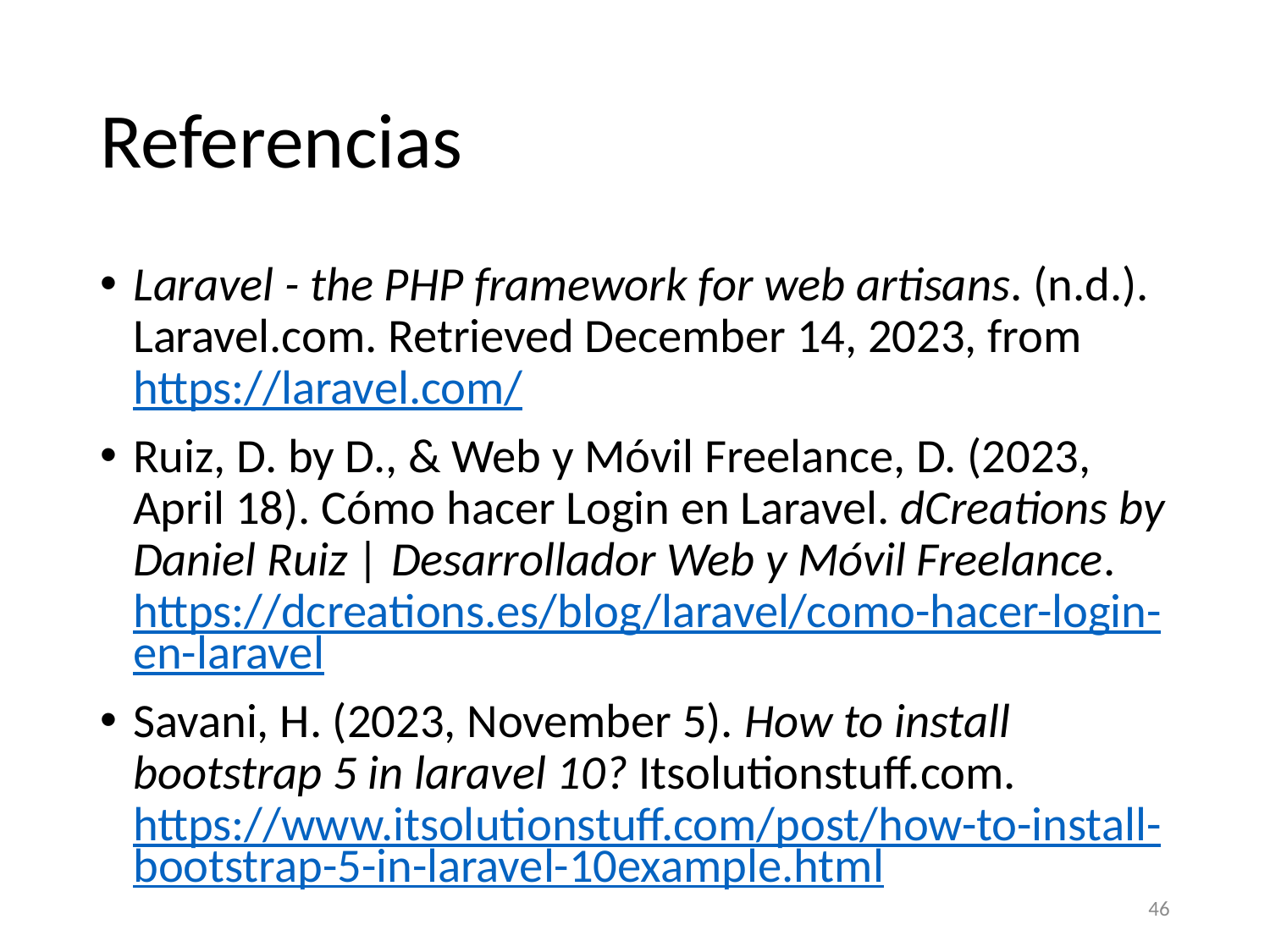

# Referencias
Laravel - the PHP framework for web artisans. (n.d.). Laravel.com. Retrieved December 14, 2023, from https://laravel.com/
Ruiz, D. by D., & Web y Móvil Freelance, D. (2023, April 18). Cómo hacer Login en Laravel. dCreations by Daniel Ruiz | Desarrollador Web y Móvil Freelance. https://dcreations.es/blog/laravel/como-hacer-login-en-laravel
Savani, H. (2023, November 5). How to install bootstrap 5 in laravel 10? Itsolutionstuff.com. https://www.itsolutionstuff.com/post/how-to-install-bootstrap-5-in-laravel-10example.html

46